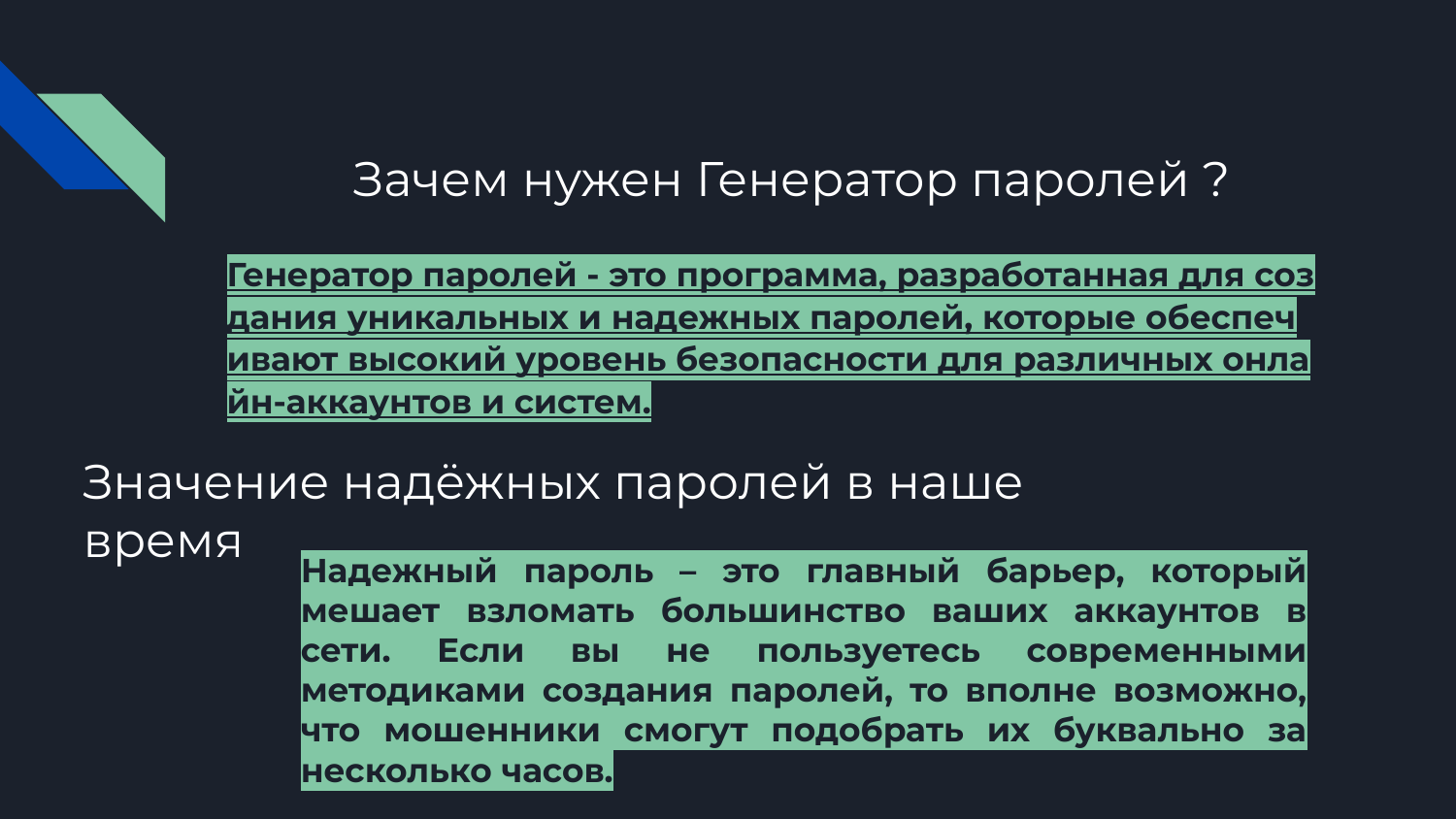

# Зачем нужен Генератор паролей ?
Генератор паролей - это программа, разработанная для создания уникальных и надежных паролей, которые обеспечивают высокий уровень безопасности для различных онлайн-аккаунтов и систем.

Значение надёжных паролей в наше время
Надежный пароль – это главный барьер, который мешает взломать большинство ваших аккаунтов в сети. Если вы не пользуетесь современными методиками создания паролей, то вполне возможно, что мошенники смогут подобрать их буквально за несколько часов.